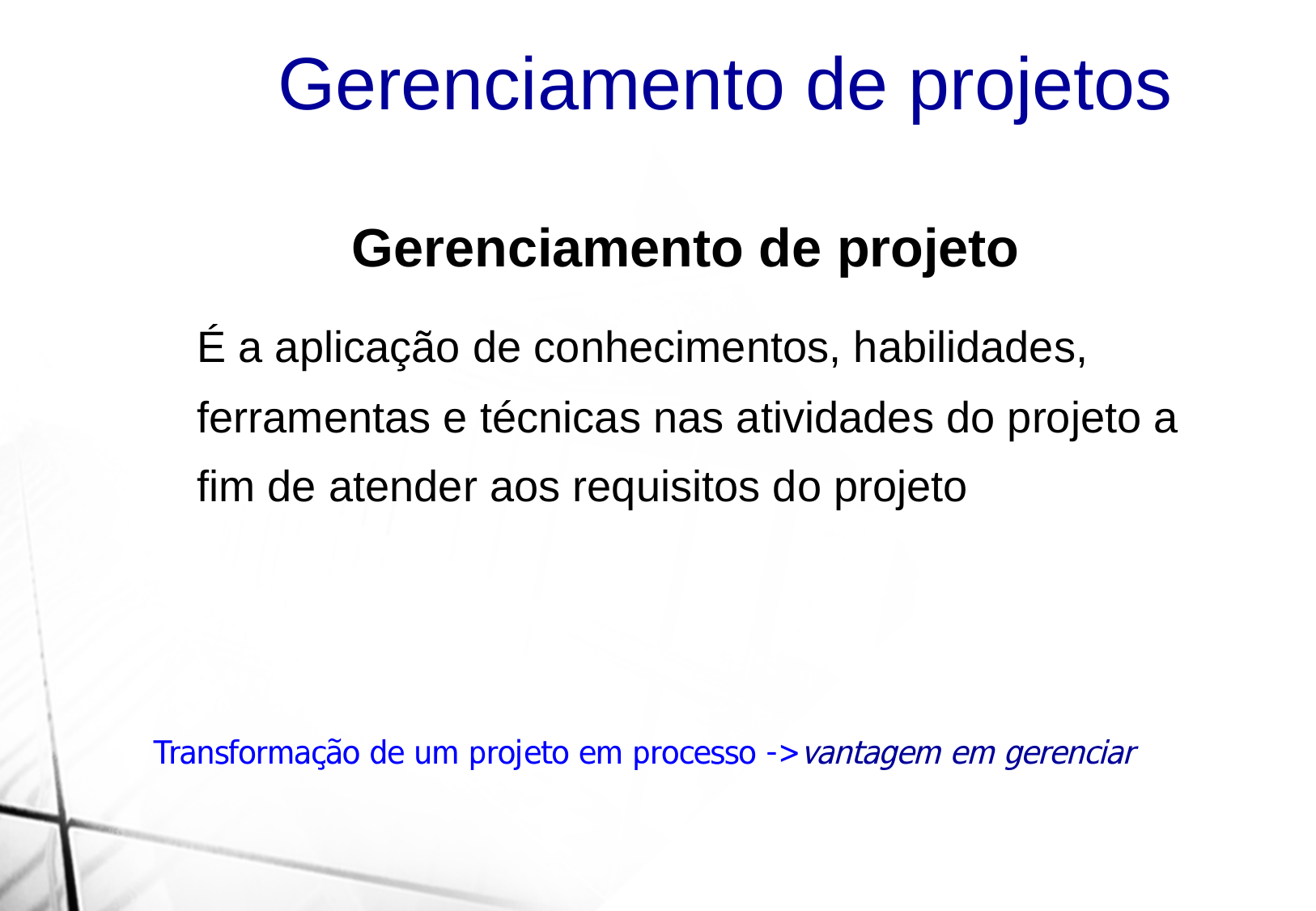

Gerenciamento de projetos
Gerenciamento de projeto
	É a aplicação de conhecimentos, habilidades, ferramentas e técnicas nas atividades do projeto a fim de atender aos requisitos do projeto

Transformação de um projeto em processo ->vantagem em gerenciar